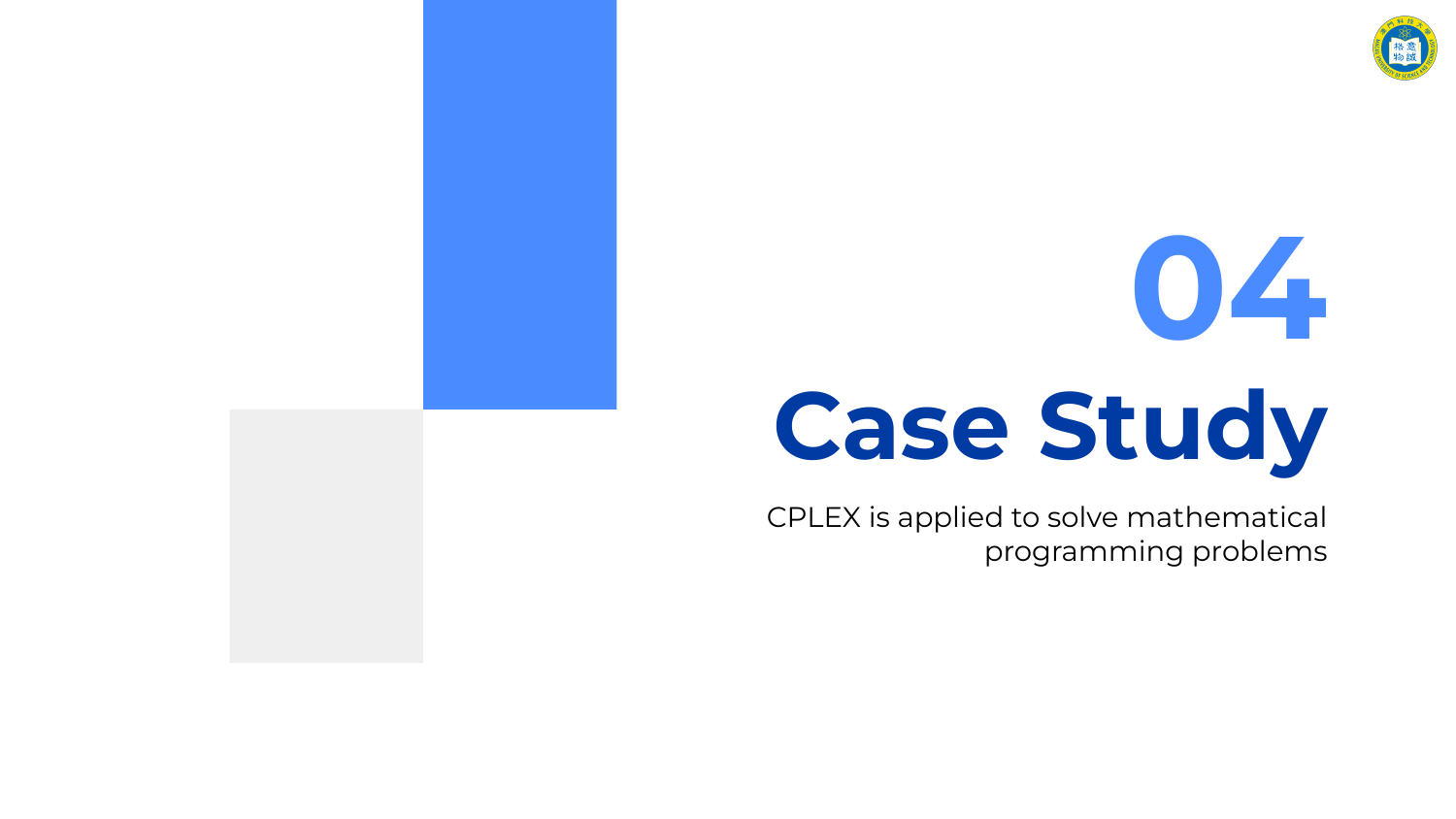

04
# Case Study
CPLEX is applied to solve mathematical programming problems